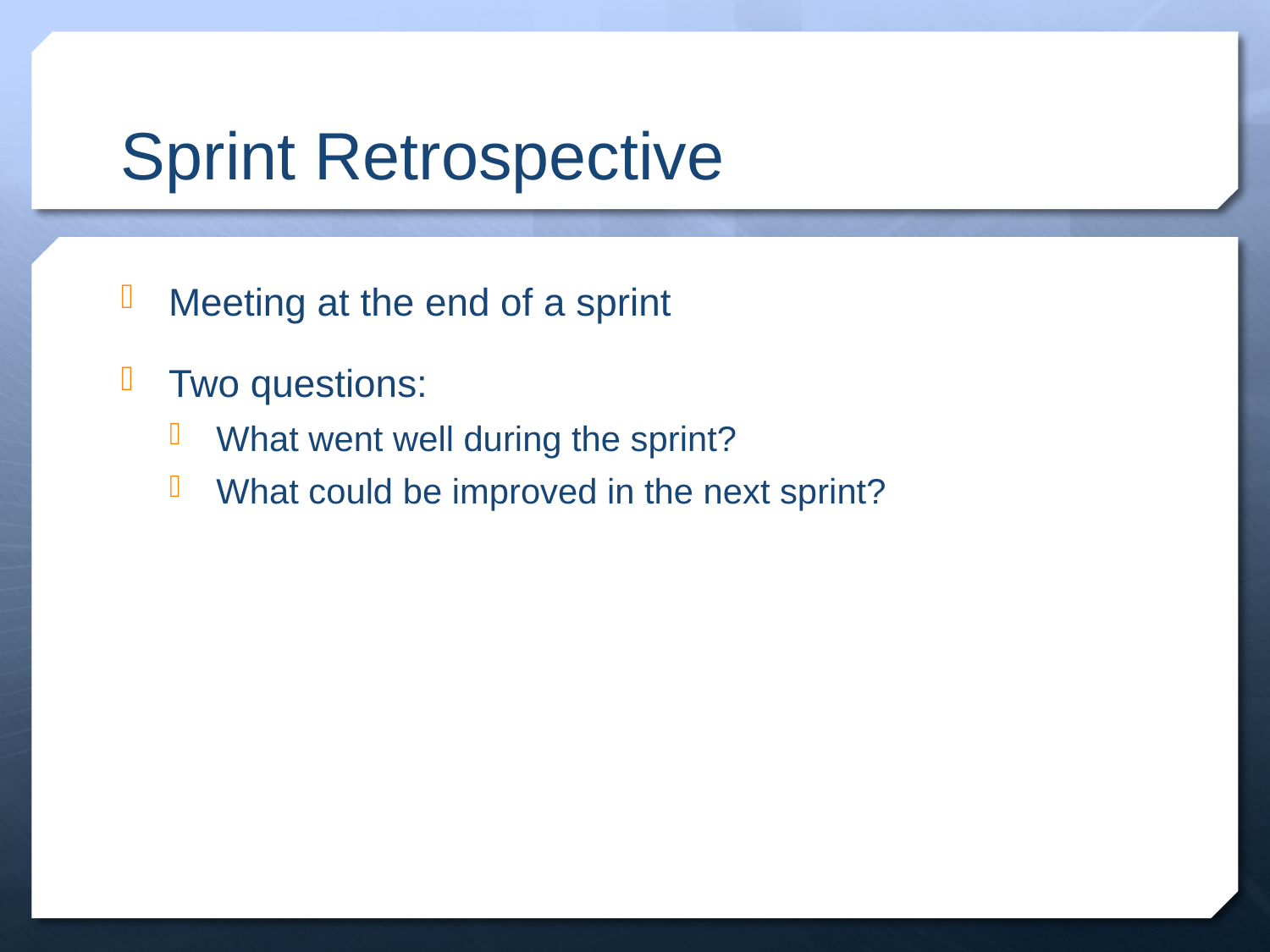

# Sprint Retrospective
Meeting at the end of a sprint
Two questions:
What went well during the sprint?
What could be improved in the next sprint?